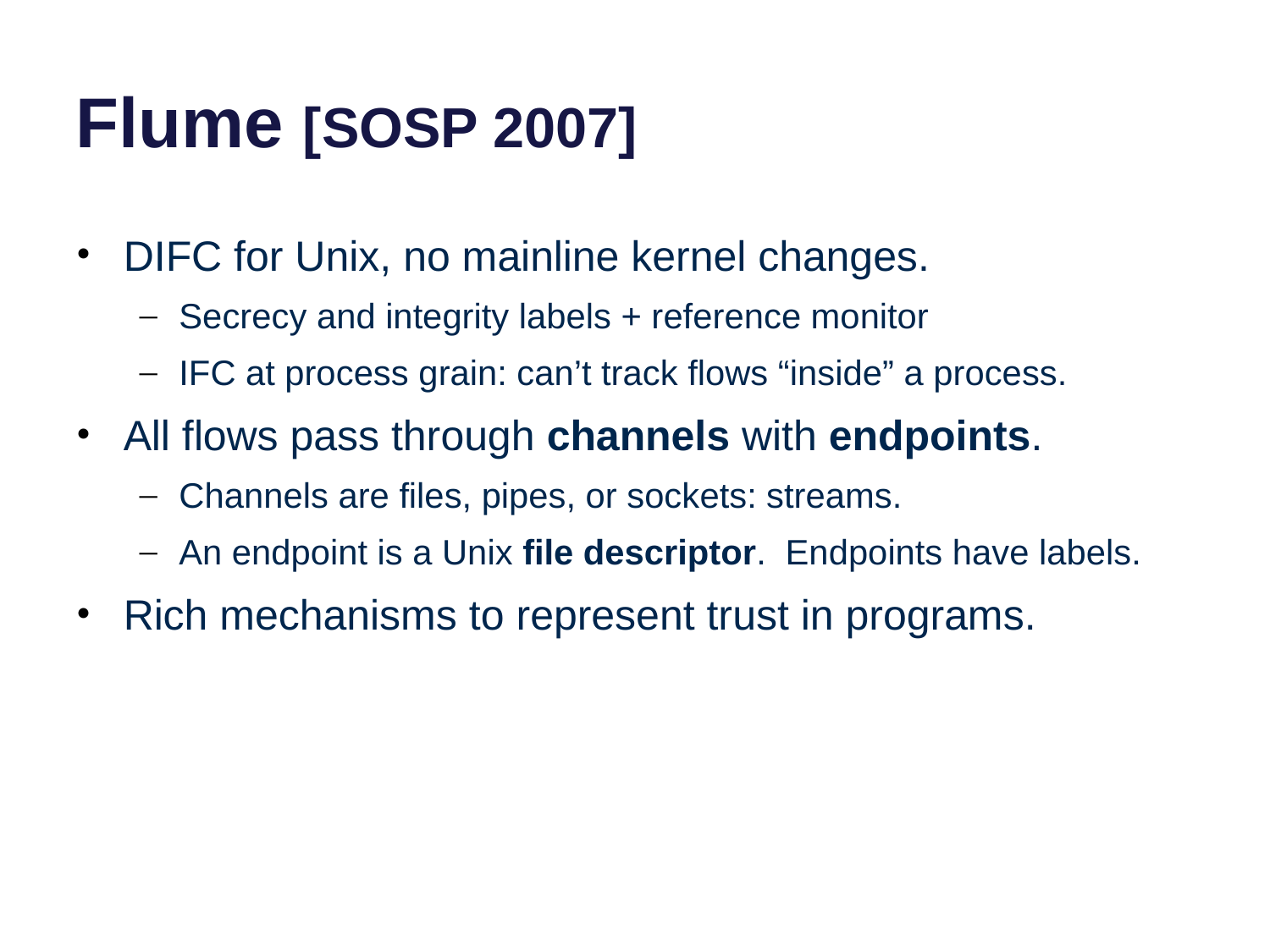

# Flume [SOSP 2007]
DIFC for Unix, no mainline kernel changes.
Secrecy and integrity labels + reference monitor
IFC at process grain: can’t track flows “inside” a process.
All flows pass through channels with endpoints.
Channels are files, pipes, or sockets: streams.
An endpoint is a Unix file descriptor.  Endpoints have labels.
Rich mechanisms to represent trust in programs.